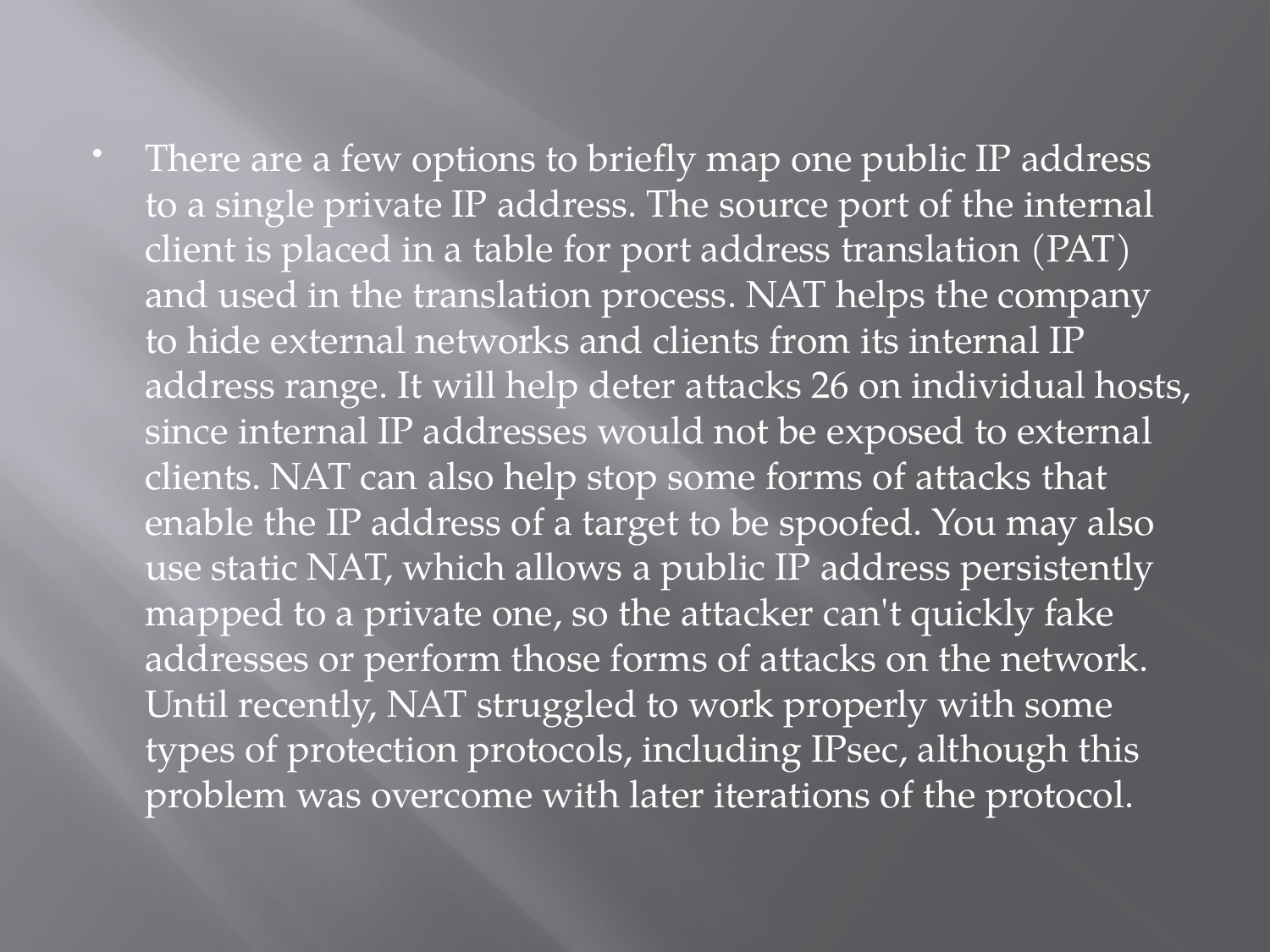

There are a few options to briefly map one public IP address to a single private IP address. The source port of the internal client is placed in a table for port address translation (PAT) and used in the translation process. NAT helps the company to hide external networks and clients from its internal IP address range. It will help deter attacks 26 on individual hosts, since internal IP addresses would not be exposed to external clients. NAT can also help stop some forms of attacks that enable the IP address of a target to be spoofed. You may also use static NAT, which allows a public IP address persistently mapped to a private one, so the attacker can't quickly fake addresses or perform those forms of attacks on the network. Until recently, NAT struggled to work properly with some types of protection protocols, including IPsec, although this problem was overcome with later iterations of the protocol.